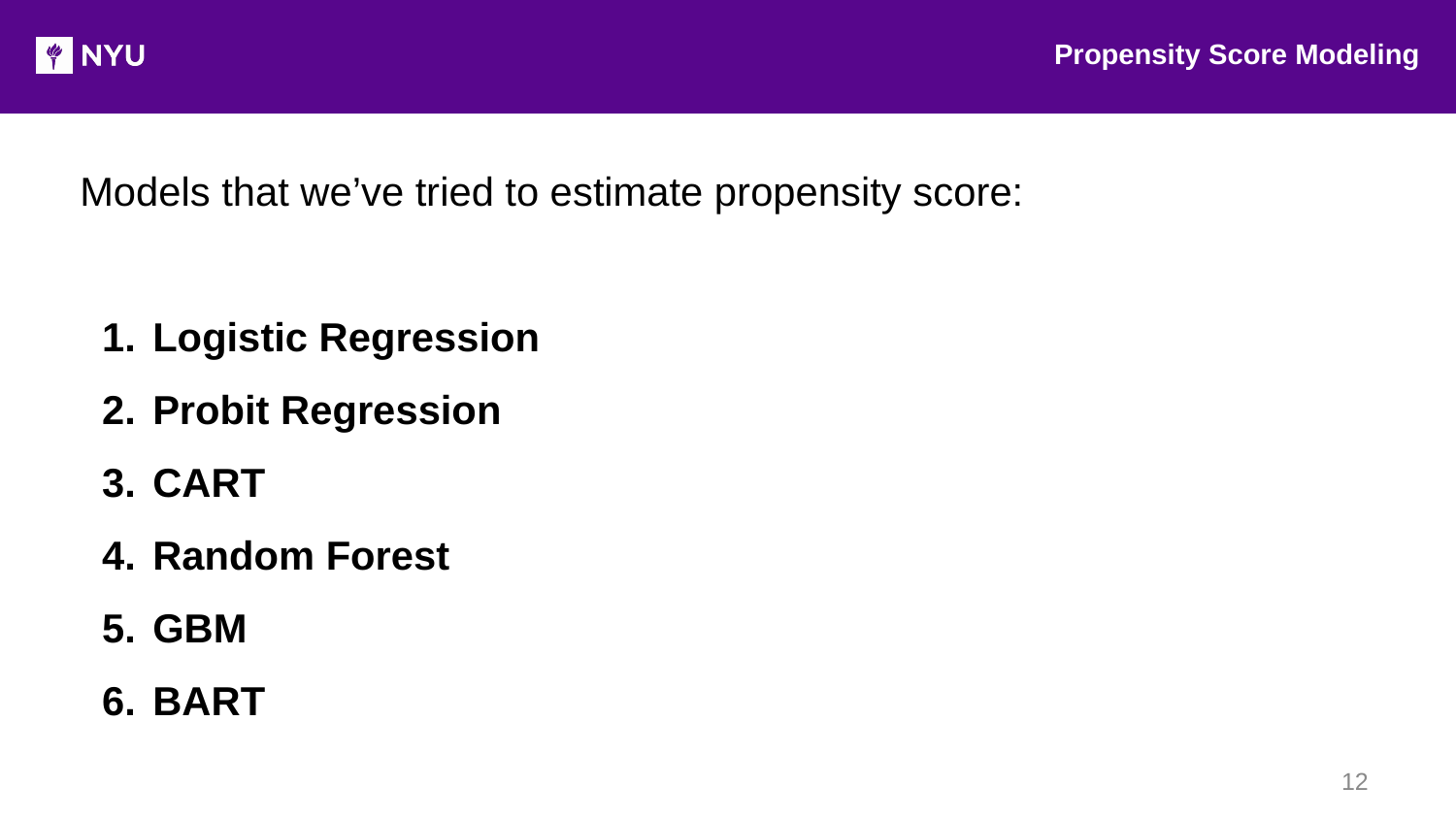

Propensity Score Modeling
Models that we’ve tried to estimate propensity score:

Logistic Regression
Probit Regression
CART
Random Forest
GBM
BART

12